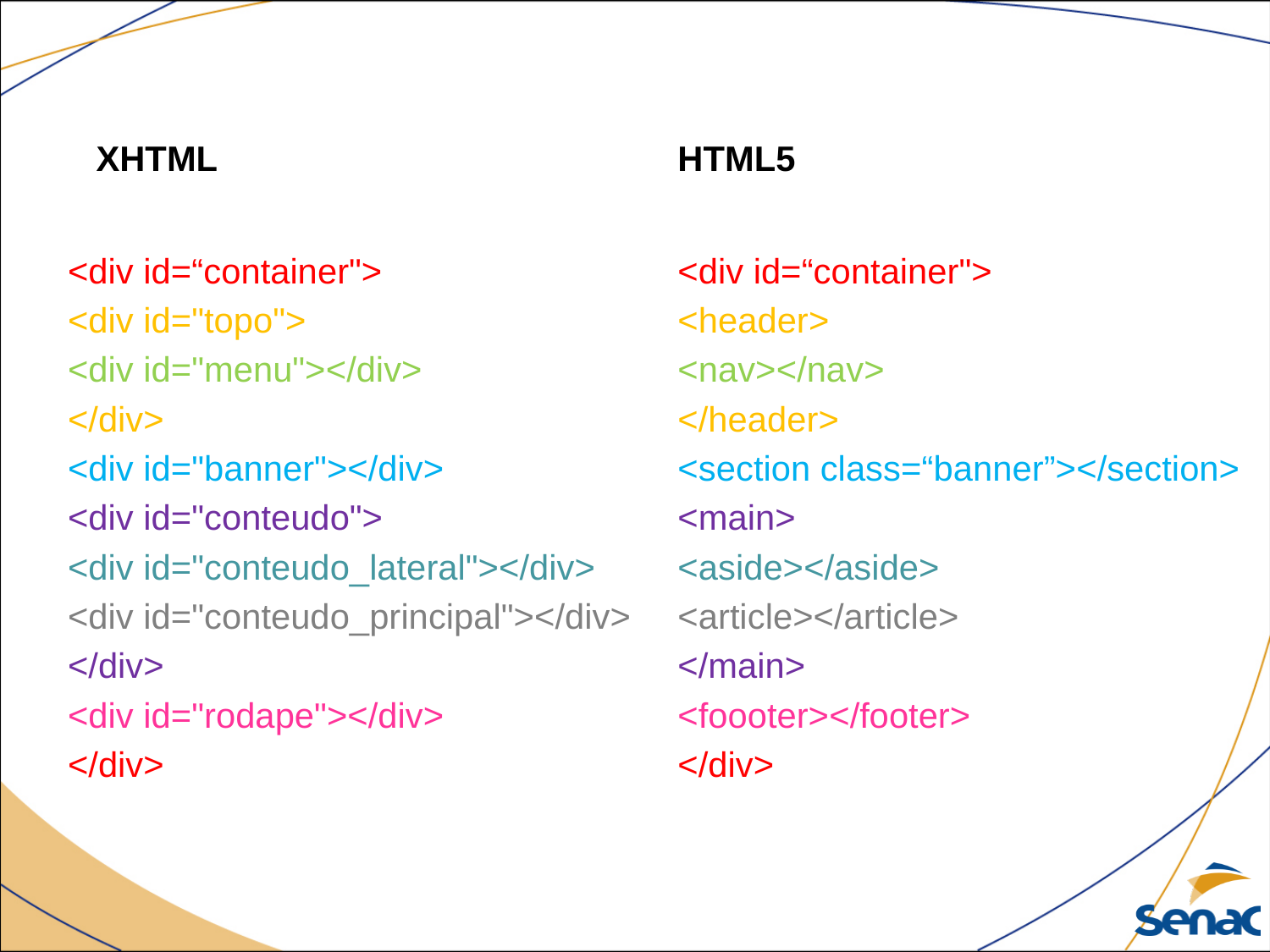

XHTML
HTML5
<div id=“container">
<div id="topo">
<div id="menu"></div>
</div>
<div id="banner"></div>
<div id="conteudo">
<div id="conteudo_lateral"></div>
<div id="conteudo_principal"></div>
</div>
<div id="rodape"></div>
</div>

<div id=“container">
<header>
<nav></nav>
</header>
<section class=“banner”></section>
<main>
<aside></aside>
<article></article>
</main>
<foooter></footer>
</div>